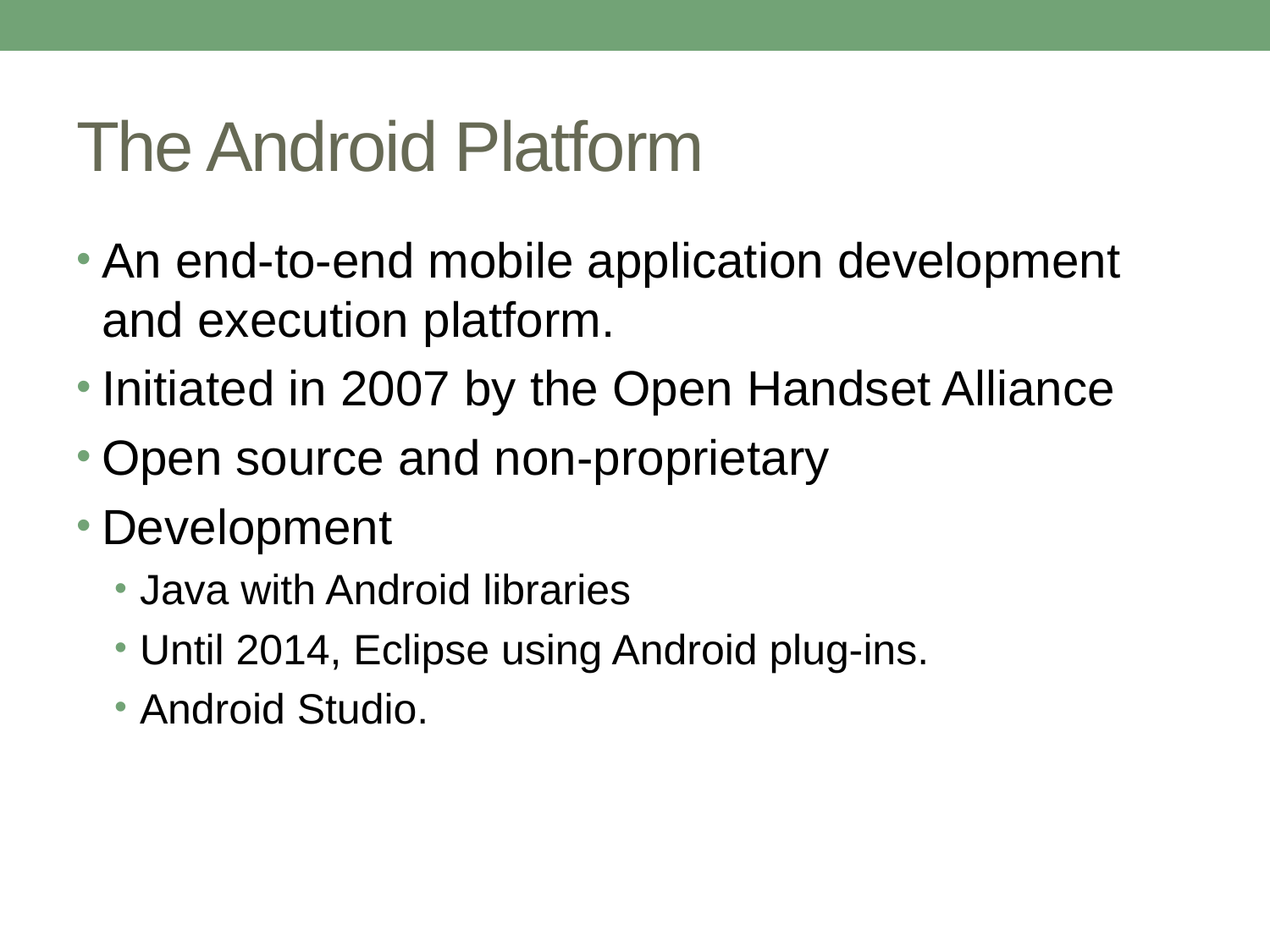

# The Android Platform
An end-to-end mobile application development and execution platform.
Initiated in 2007 by the Open Handset Alliance
Open source and non-proprietary
Development
Java with Android libraries
Until 2014, Eclipse using Android plug-ins.
Android Studio.